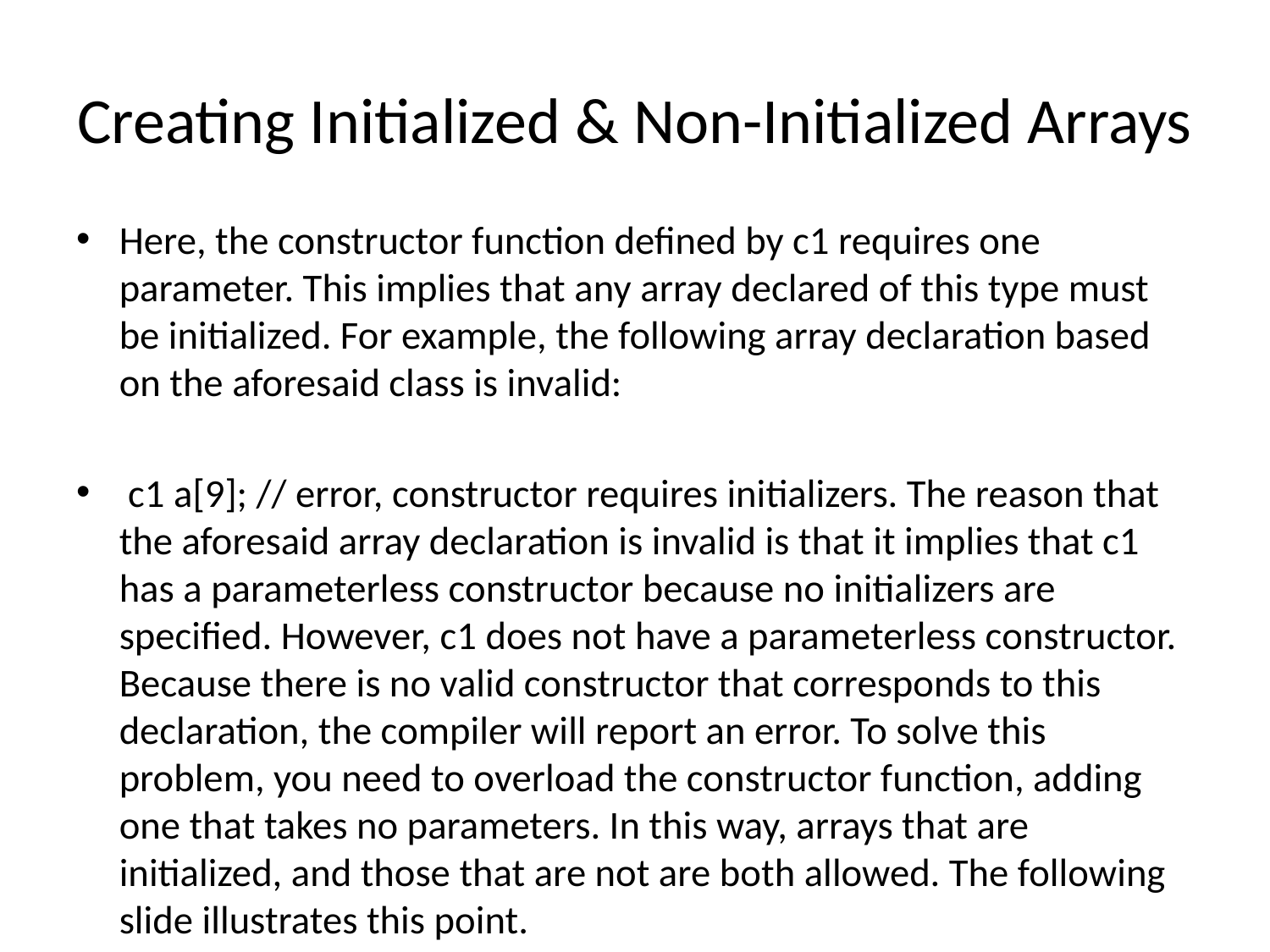

# Creating Initialized & Non-Initialized Arrays
Here, the constructor function defined by c1 requires one parameter. This implies that any array declared of this type must be initialized. For example, the following array declaration based on the aforesaid class is invalid:

 c1 a[9]; // error, constructor requires initializers. The reason that the aforesaid array declaration is invalid is that it implies that c1 has a parameterless constructor because no initializers are specified. However, c1 does not have a parameterless constructor. Because there is no valid constructor that corresponds to this declaration, the compiler will report an error. To solve this problem, you need to overload the constructor function, adding one that takes no parameters. In this way, arrays that are initialized, and those that are not are both allowed. The following slide illustrates this point.